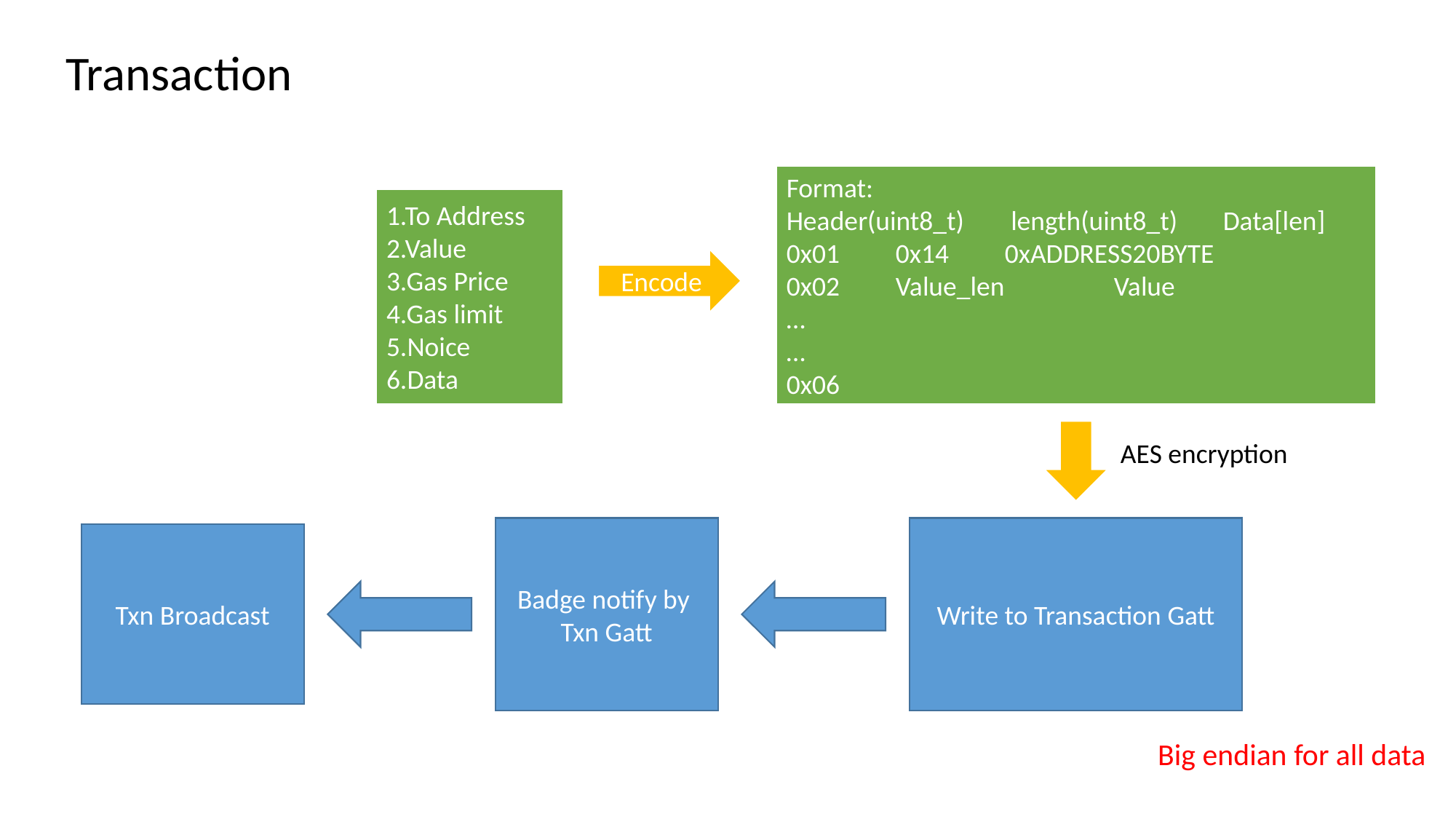

Transaction
Format:
Header(uint8_t)	 length(uint8_t)	Data[len]
0x01	0x14	0xADDRESS20BYTE
0x02	Value_len	Value
…
…
0x06
1.To Address
2.Value
3.Gas Price
4.Gas limit
5.Noice
6.Data
Encode

AES encryption
Badge notify by
Txn Gatt
Write to Transaction Gatt
Txn Broadcast

Big endian for all data